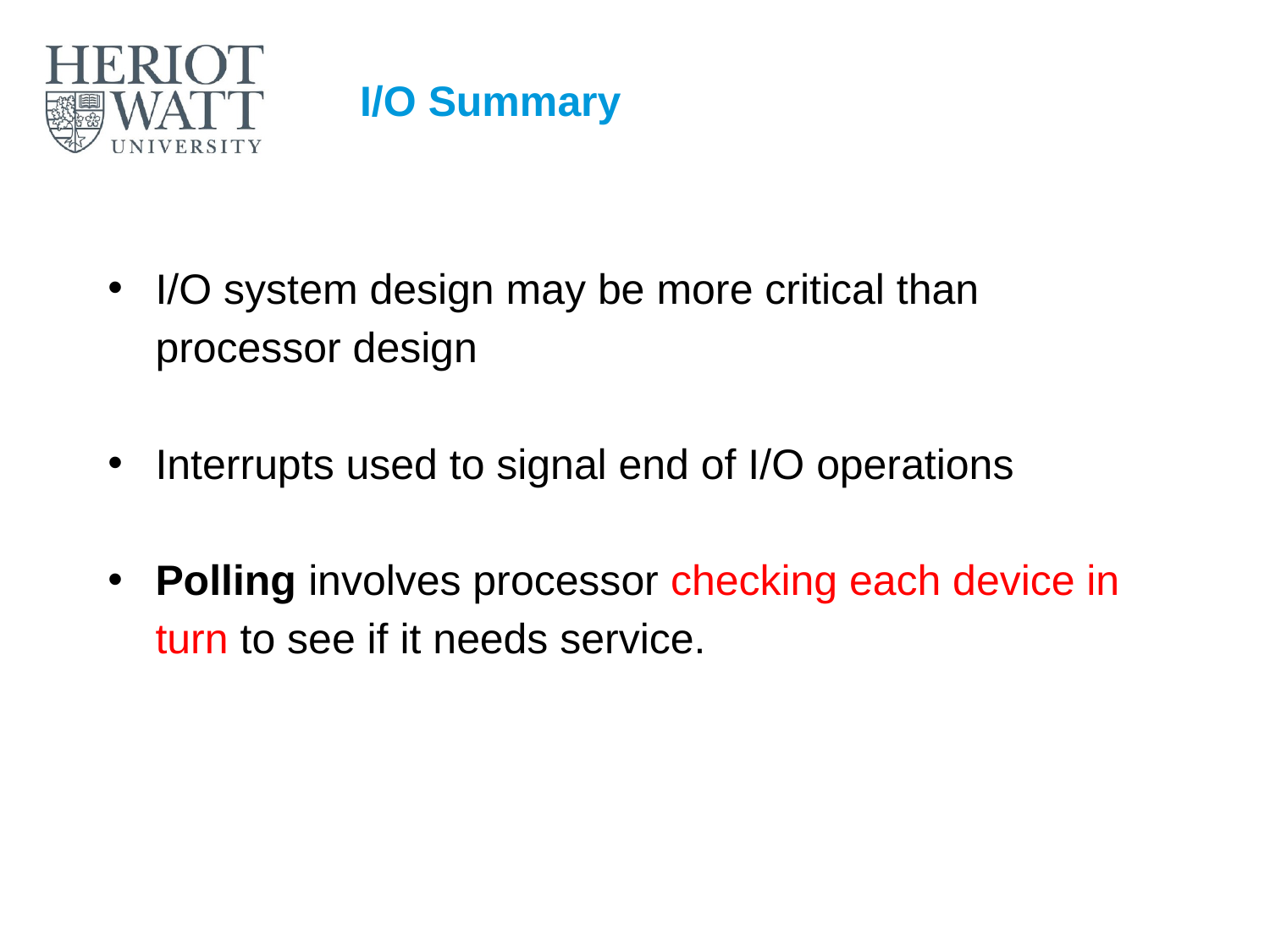

# I/O Summary
I/O system design may be more critical than processor design

Interrupts used to signal end of I/O operations

Polling involves processor checking each device in turn to see if it needs service.